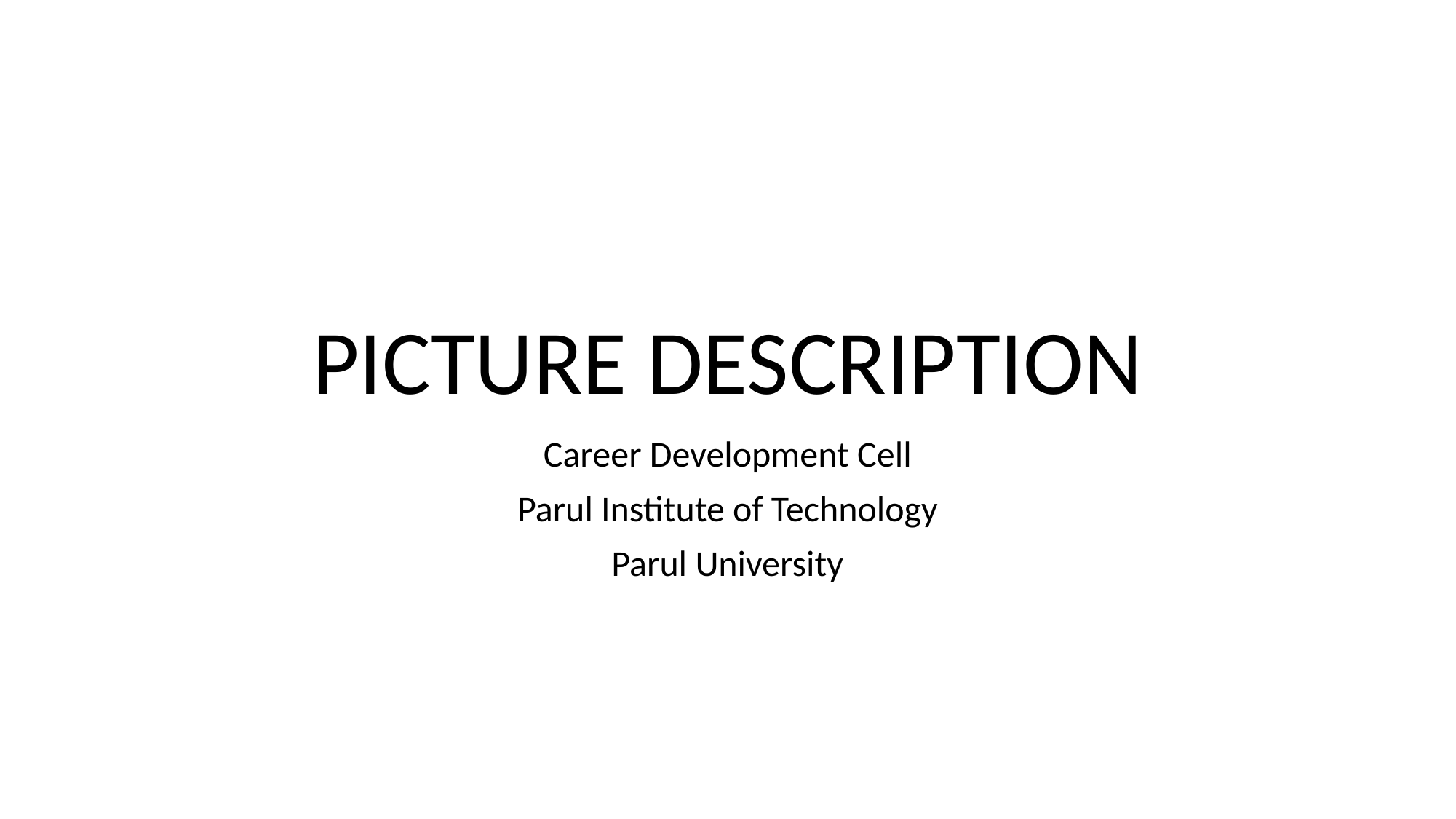

# PICTURE DESCRIPTION
Career Development Cell
Parul Institute of Technology
Parul University